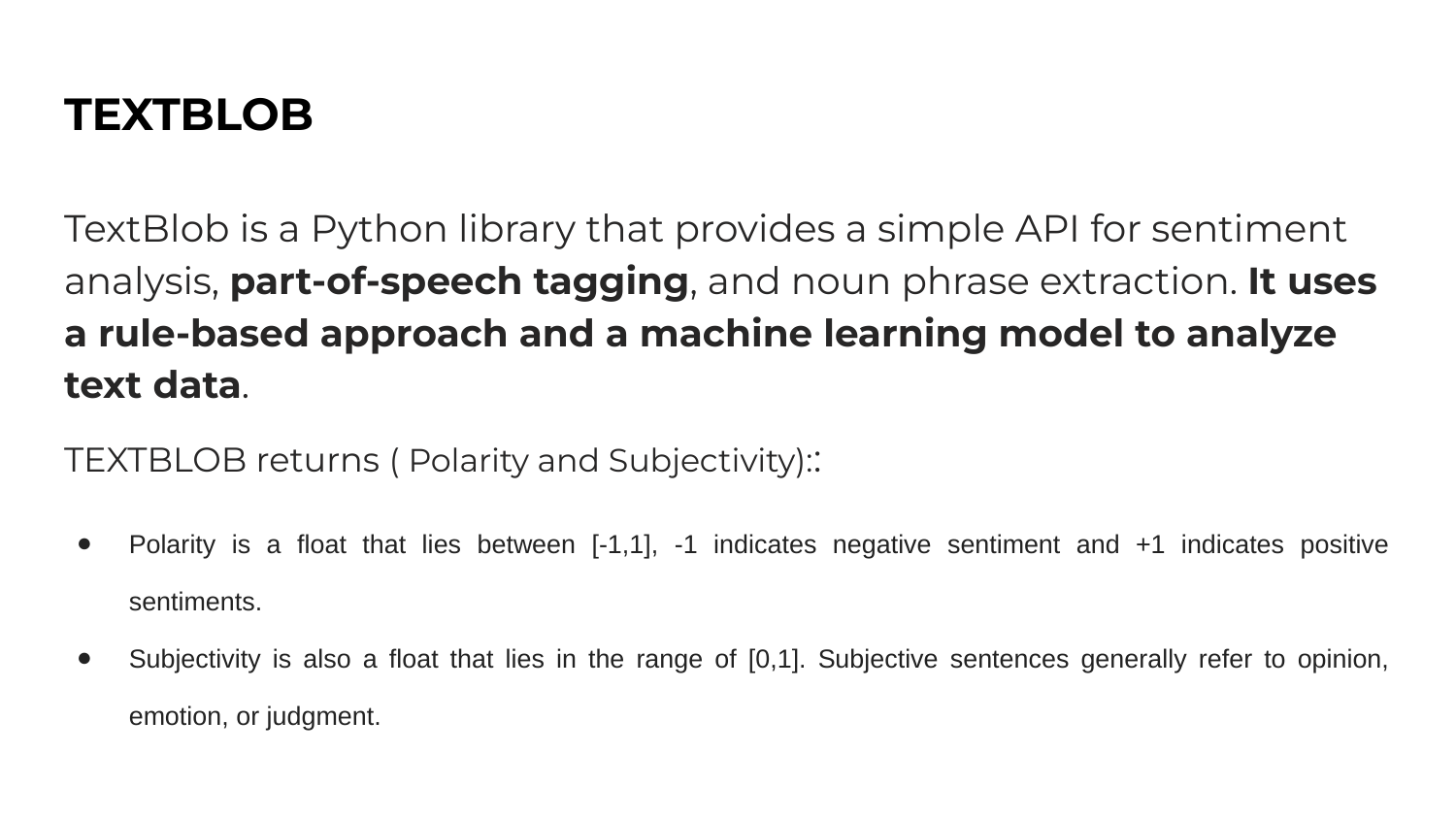

# TEXTBLOB
TextBlob is a Python library that provides a simple API for sentiment analysis, part-of-speech tagging, and noun phrase extraction. It uses a rule-based approach and a machine learning model to analyze text data.
TEXTBLOB returns ( Polarity and Subjectivity)::
Polarity is a float that lies between [-1,1], -1 indicates negative sentiment and +1 indicates positive sentiments.
Subjectivity is also a float that lies in the range of [0,1]. Subjective sentences generally refer to opinion, emotion, or judgment.